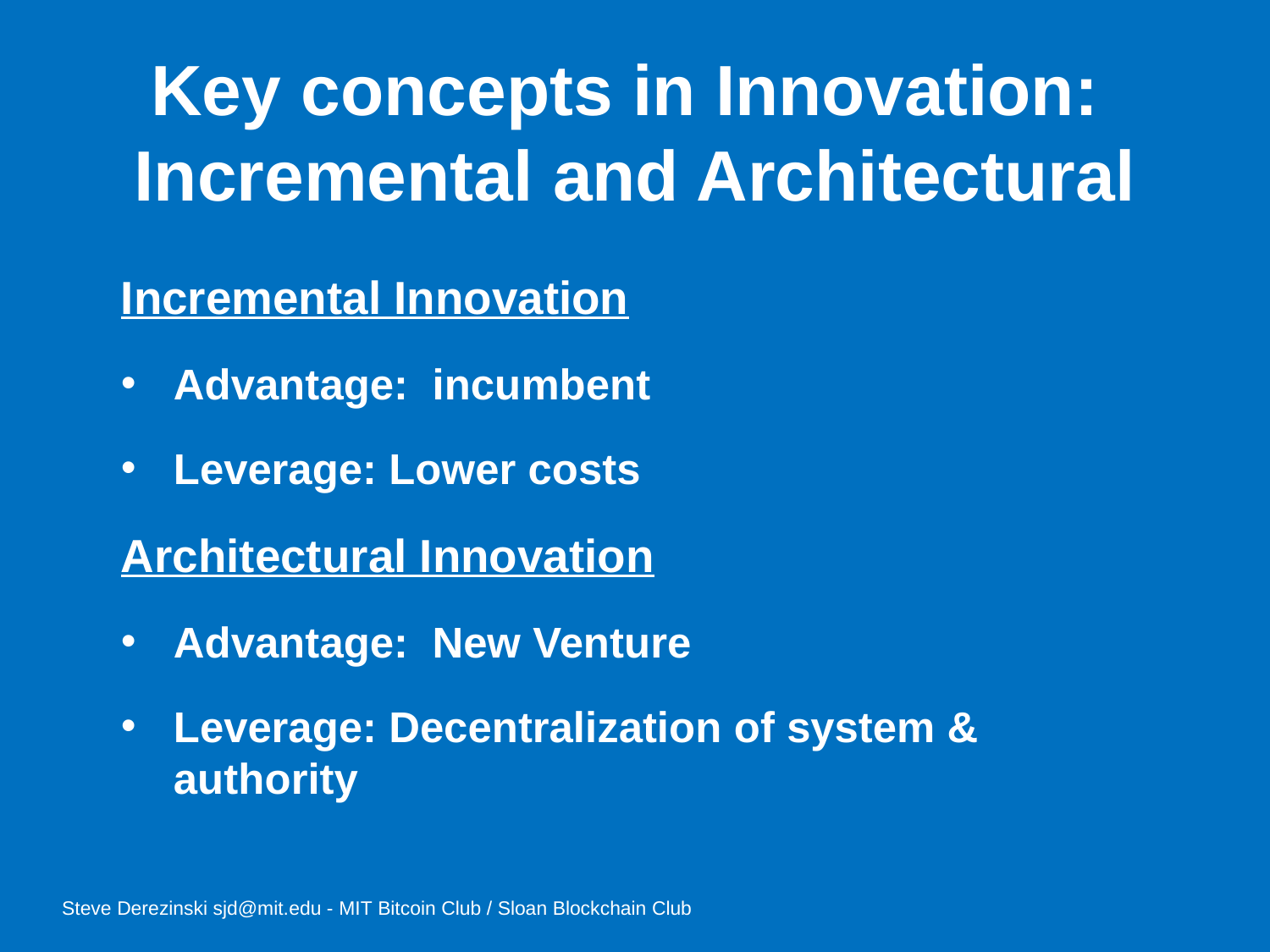

# Key concepts in Innovation:  Incremental and Architectural
Incremental Innovation
Advantage:  incumbent
Leverage: Lower costs
Architectural Innovation
Advantage:  New Venture
Leverage: Decentralization of system & authority
Steve Derezinski sjd@mit.edu - MIT Bitcoin Club / Sloan Blockchain Club